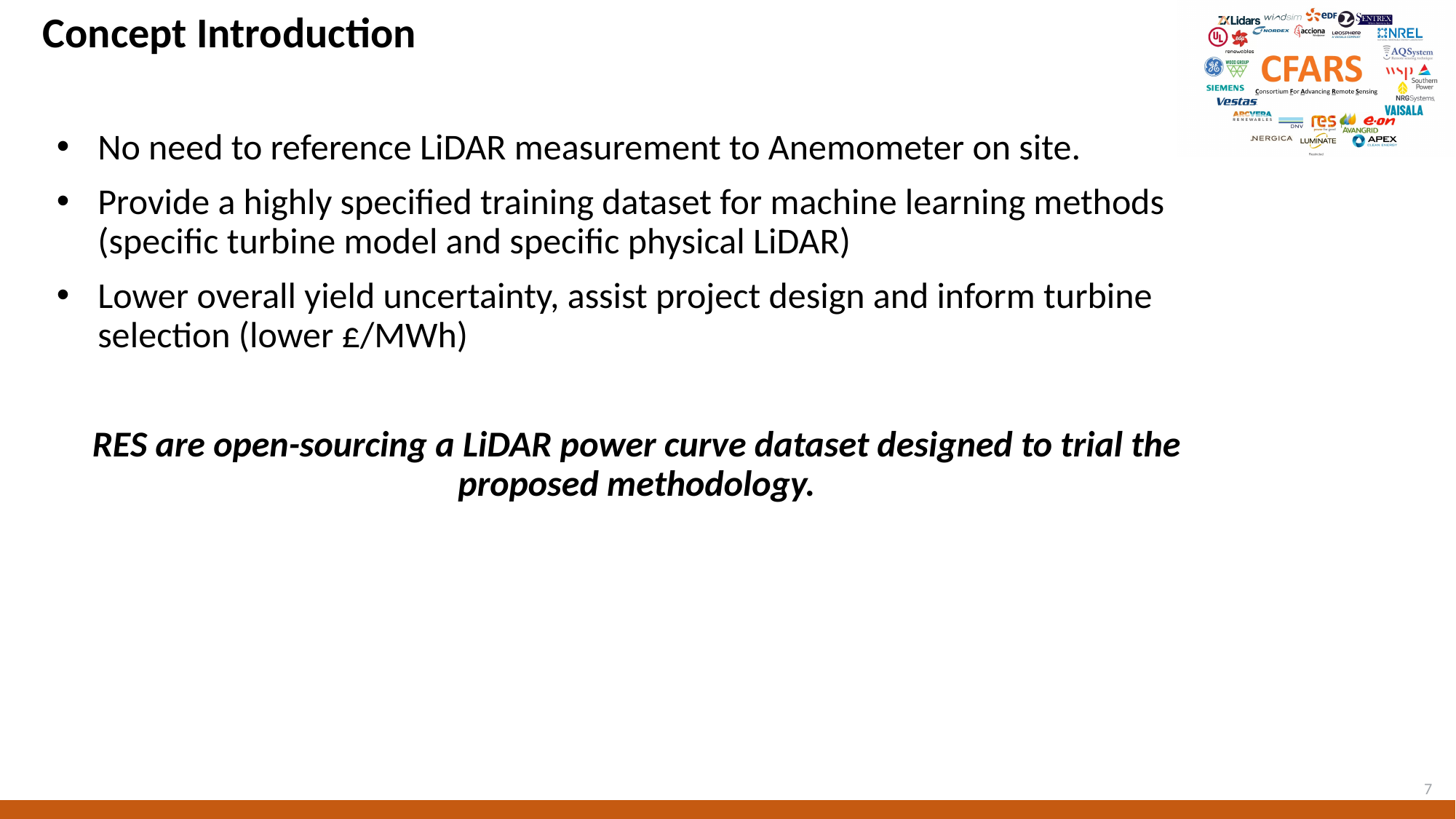

# Concept Introduction
No need to reference LiDAR measurement to Anemometer on site.
Provide a highly specified training dataset for machine learning methods (specific turbine model and specific physical LiDAR)
Lower overall yield uncertainty, assist project design and inform turbine selection (lower £/MWh)

RES are open-sourcing a LiDAR power curve dataset designed to trial the proposed methodology.
7